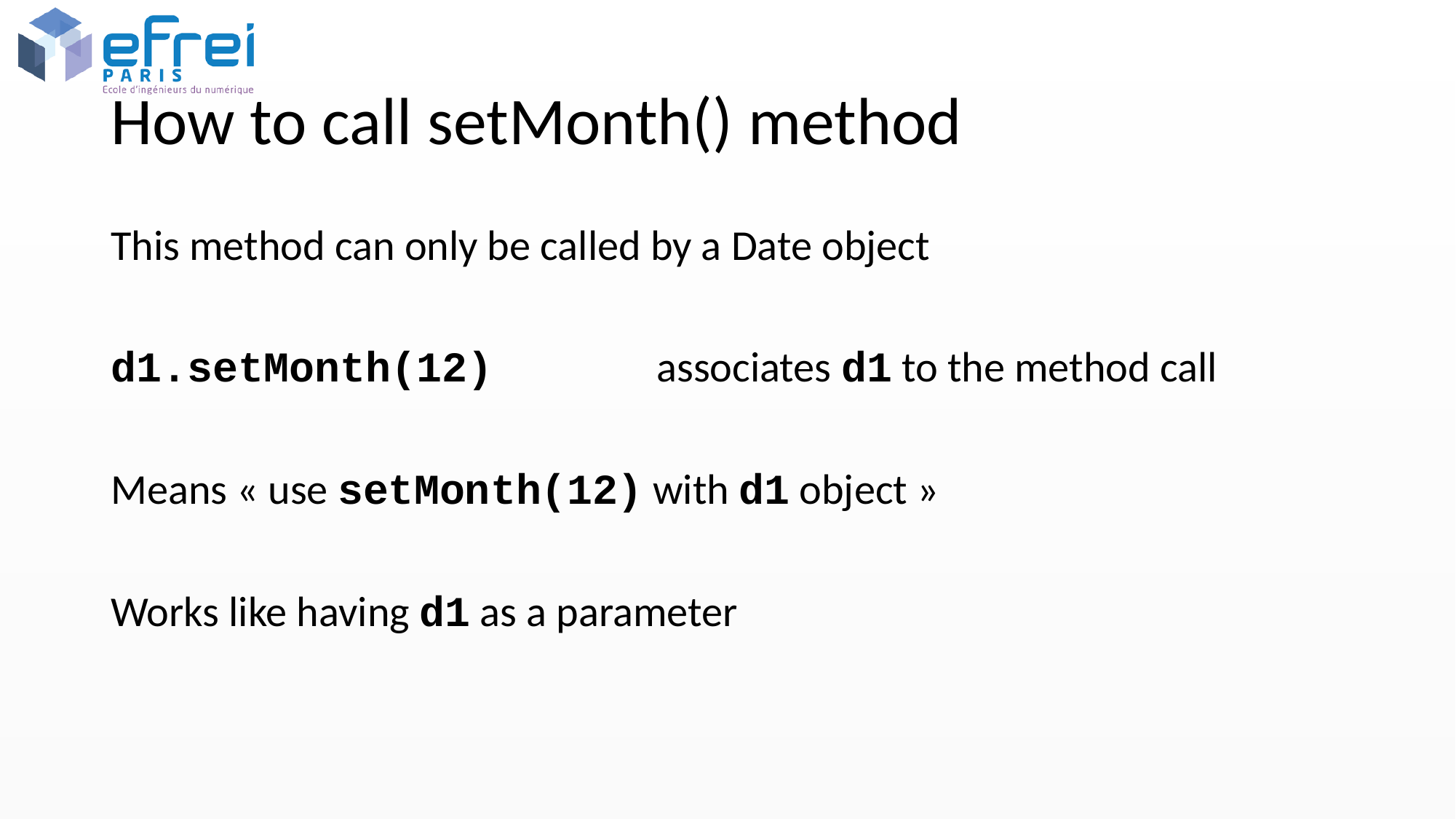

# How to call setMonth() method
This method can only be called by a Date object

d1.setMonth(12)		associates d1 to the method call

Means « use setMonth(12) with d1 object »

Works like having d1 as a parameter